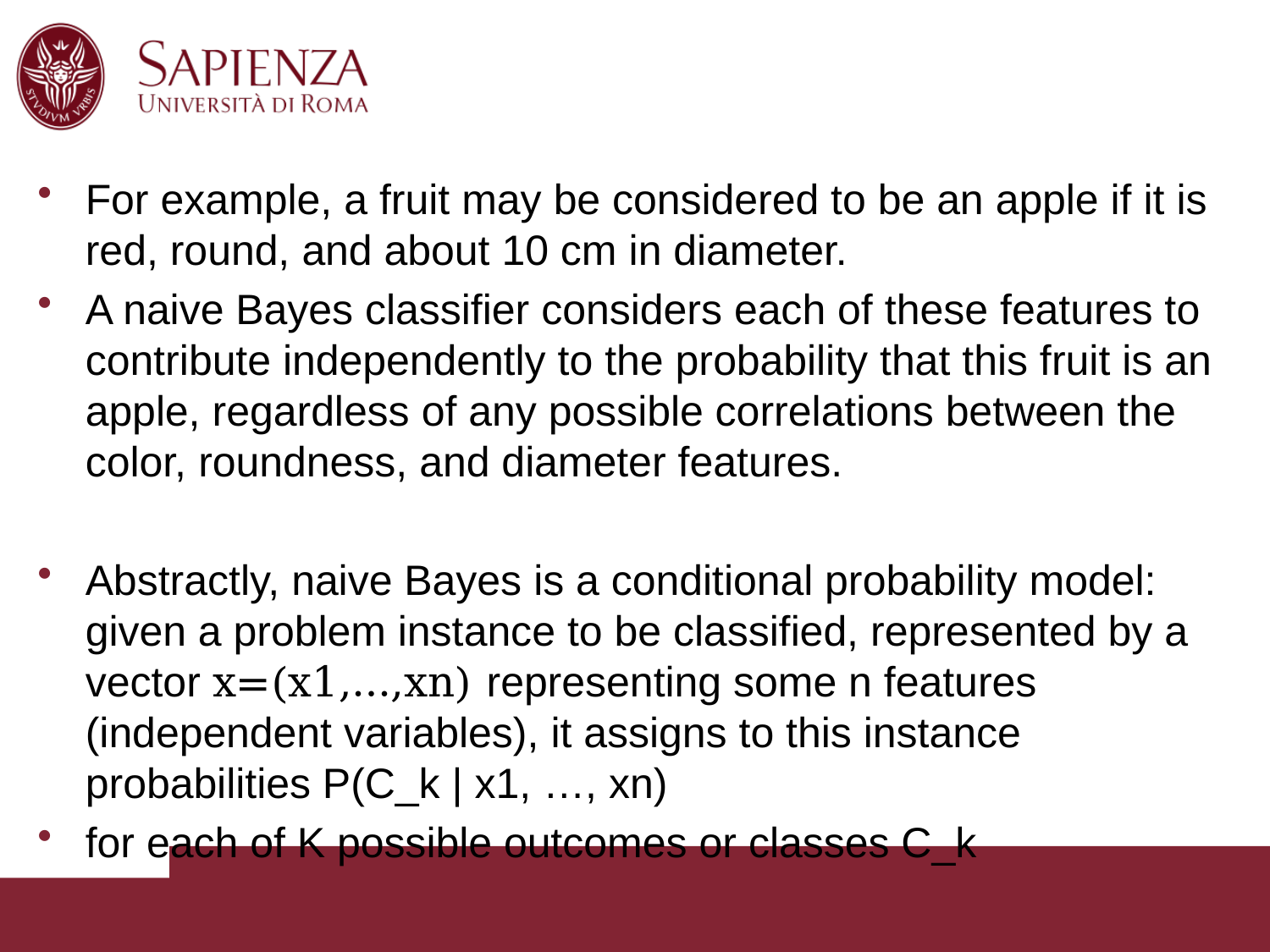

For example, a fruit may be considered to be an apple if it is red, round, and about 10 cm in diameter.
A naive Bayes classifier considers each of these features to contribute independently to the probability that this fruit is an apple, regardless of any possible correlations between the color, roundness, and diameter features.

Abstractly, naive Bayes is a conditional probability model: given a problem instance to be classified, represented by a vector x=(x1,…,xn) representing some n features (independent variables), it assigns to this instance probabilities P(C_k | x1, …, xn)
for each of K possible outcomes or classes C_k